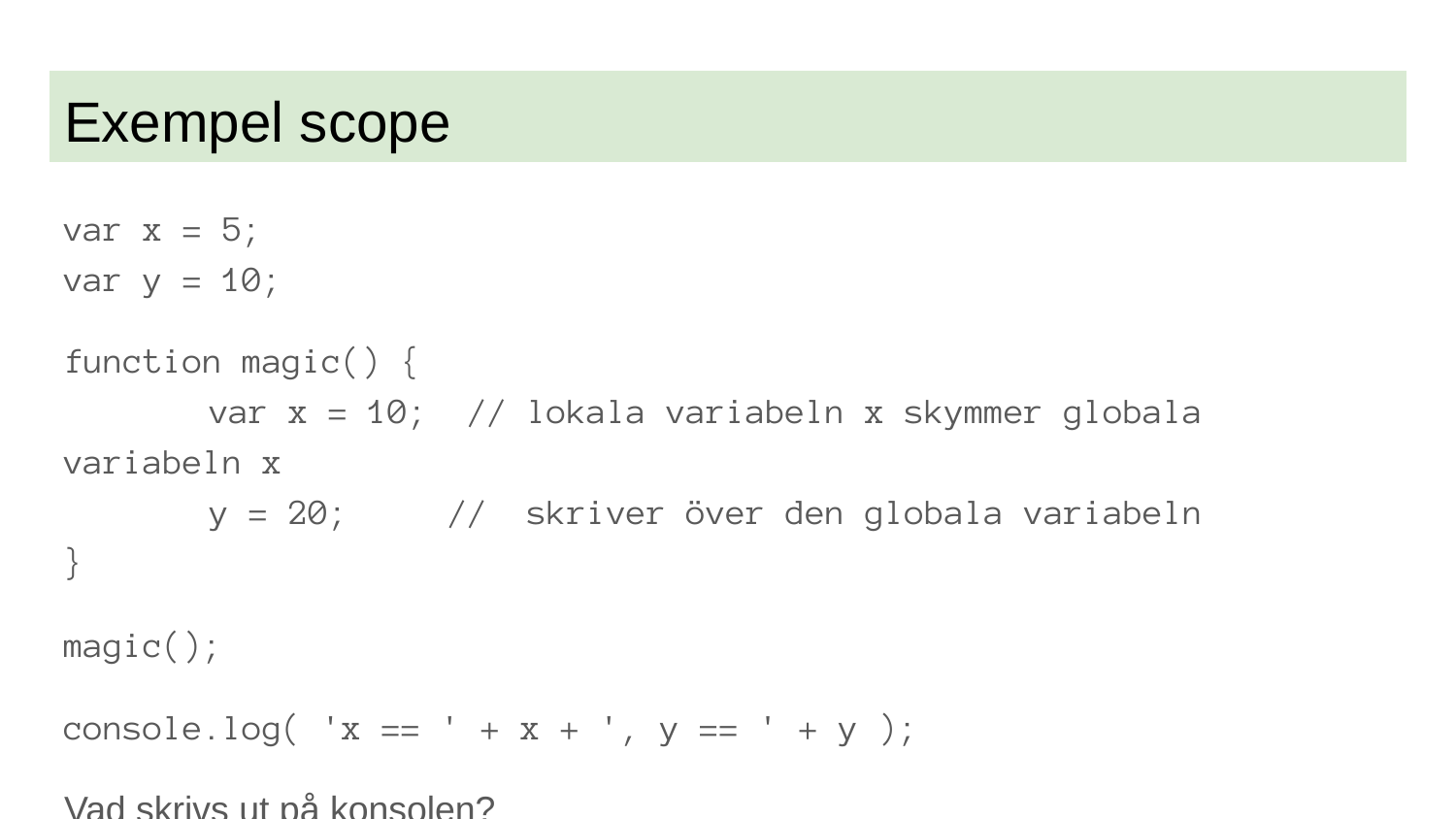

# Exempel scope
var x = 5;
var y = 10;
function magic() {
	var x = 10;  // lokala variabeln x skymmer globala variabeln x
	y = 20;     //  skriver över den globala variabeln
}
magic();
console.log( 'x == ' + x + ', y == ' + y );
Vad skrivs ut på konsolen?